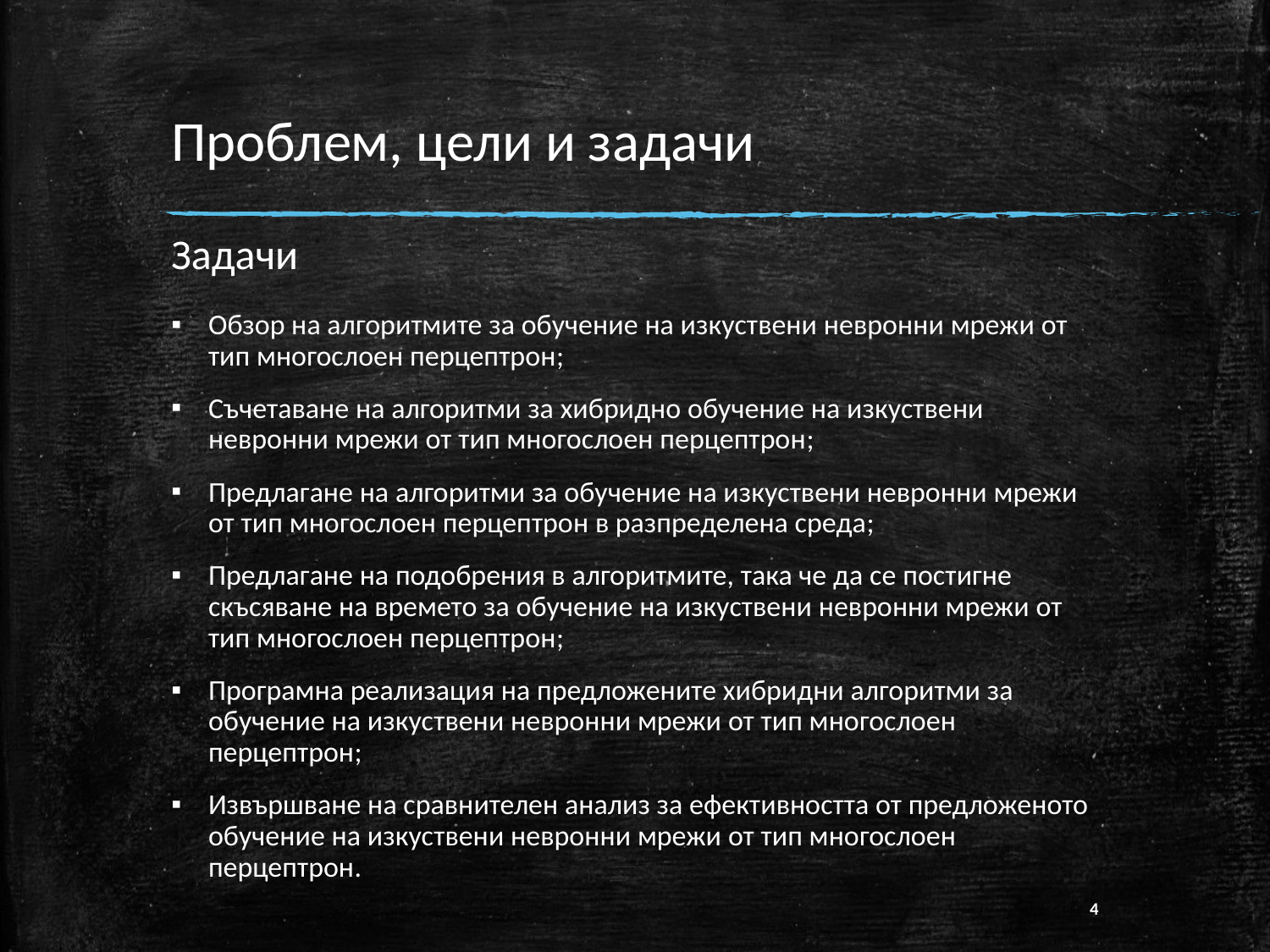

# Проблем, цели и задачи
Задачи
Обзор на алгоритмите за обучение на изкуствени невронни мрежи от тип многослоен перцептрон;
Съчетаване на алгоритми за хибридно обучение на изкуствени невронни мрежи от тип многослоен перцептрон;
Предлагане на алгоритми за обучение на изкуствени невронни мрежи от тип многослоен перцептрон в разпределена среда;
Предлагане на подобрения в алгоритмите, така че да се постигне скъсяване на времето за обучение на изкуствени невронни мрежи от тип многослоен перцептрон;
Програмна реализация на предложените хибридни алгоритми за обучение на изкуствени невронни мрежи от тип многослоен перцептрон;
Извършване на сравнителен анализ за ефективността от предложеното обучение на изкуствени невронни мрежи от тип многослоен перцептрон.
4